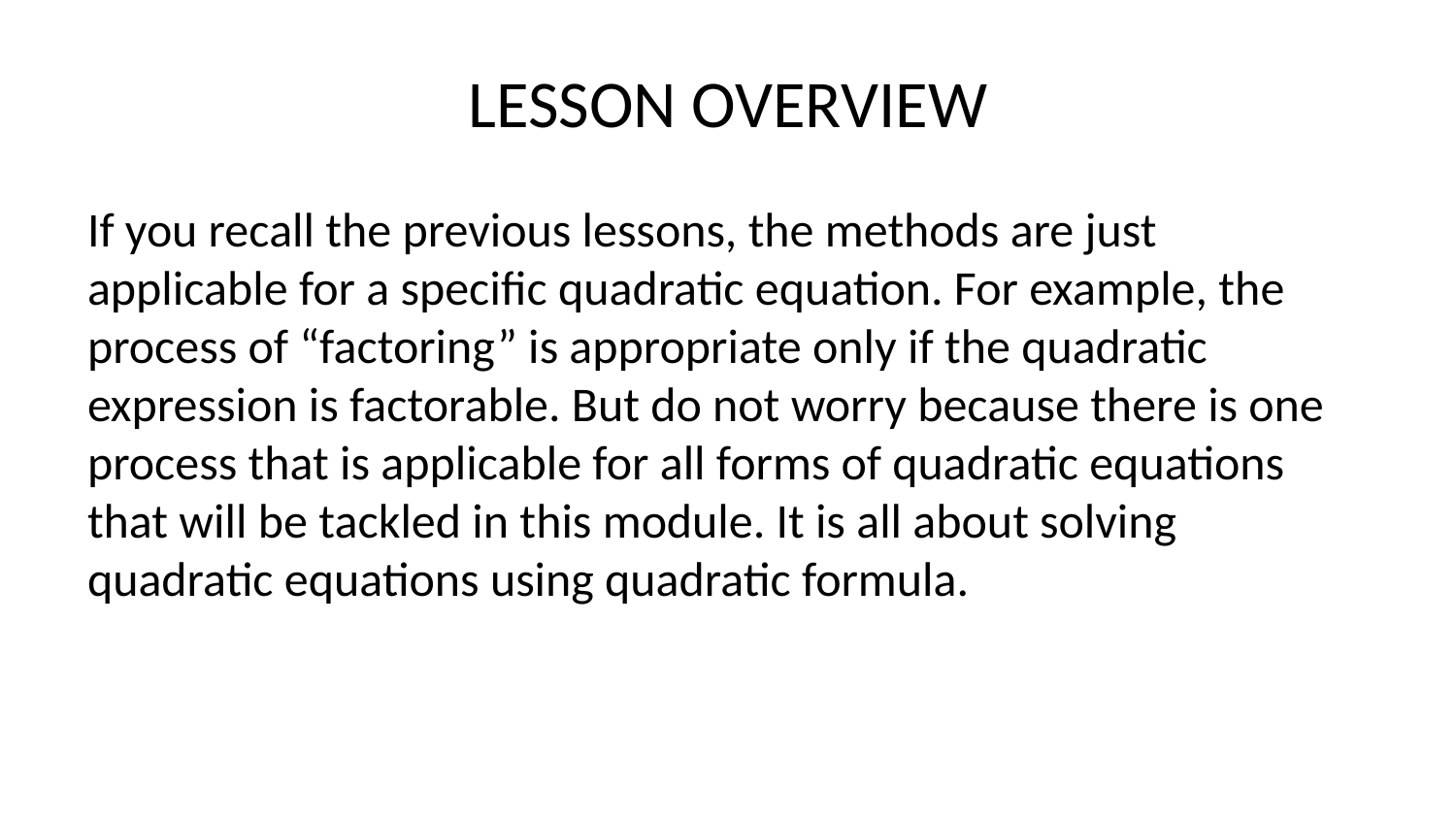

# LESSON OVERVIEW
If you recall the previous lessons, the methods are just applicable for a specific quadratic equation. For example, the process of “factoring” is appropriate only if the quadratic expression is factorable. But do not worry because there is one process that is applicable for all forms of quadratic equations that will be tackled in this module. It is all about solving quadratic equations using quadratic formula.